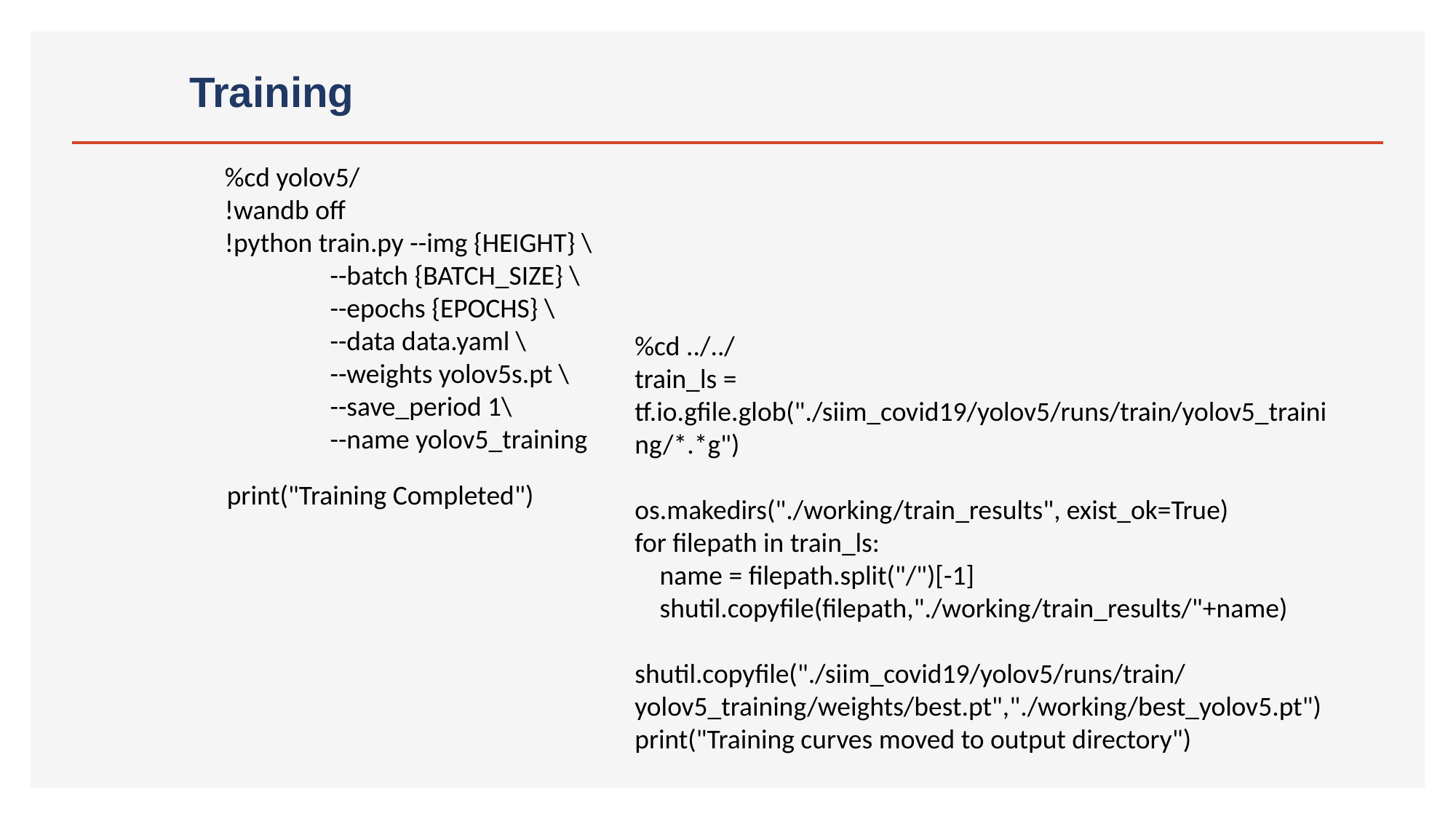

# Training
%cd yolov5/
!wandb off
!python train.py --img {HEIGHT} \
                 --batch {BATCH_SIZE} \
                 --epochs {EPOCHS} \
                 --data data.yaml \
                 --weights yolov5s.pt \
                 --save_period 1\
                 --name yolov5_training
%cd ../../
train_ls = tf.io.gfile.glob("./siim_covid19/yolov5/runs/train/yolov5_training/*.*g")

os.makedirs("./working/train_results", exist_ok=True)
for filepath in train_ls:
    name = filepath.split("/")[-1]
    shutil.copyfile(filepath,"./working/train_results/"+name)

shutil.copyfile("./siim_covid19/yolov5/runs/train/yolov5_training/weights/best.pt","./working/best_yolov5.pt")
print("Training curves moved to output directory")
print("Training Completed")